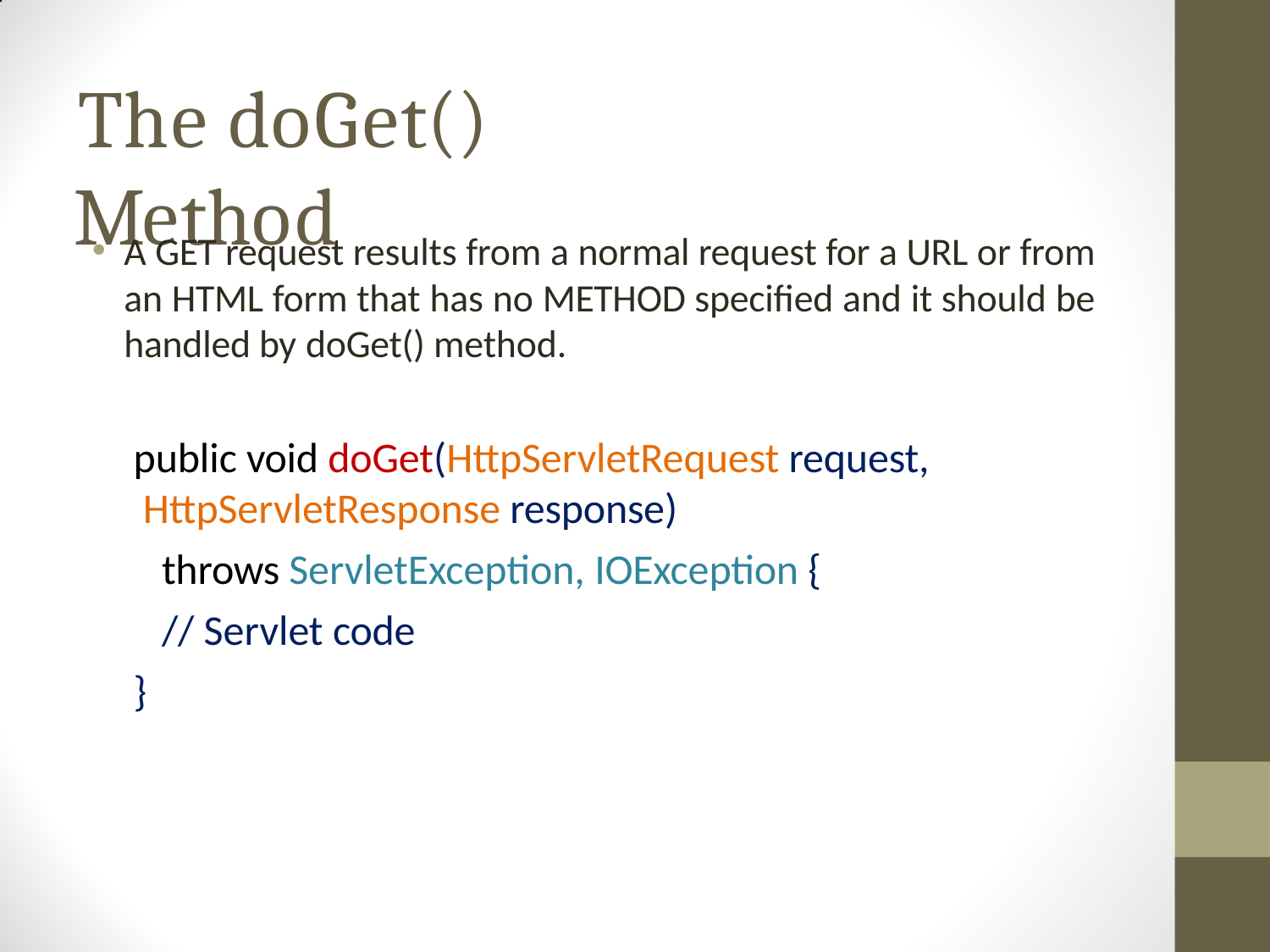

# The doGet() Method
A GET request results from a normal request for a URL or from  an HTML form that has no METHOD specified and it should be  handled by doGet() method.

public void doGet(HttpServletRequest request,  HttpServletResponse response)
throws ServletException, IOException {
// Servlet code
}